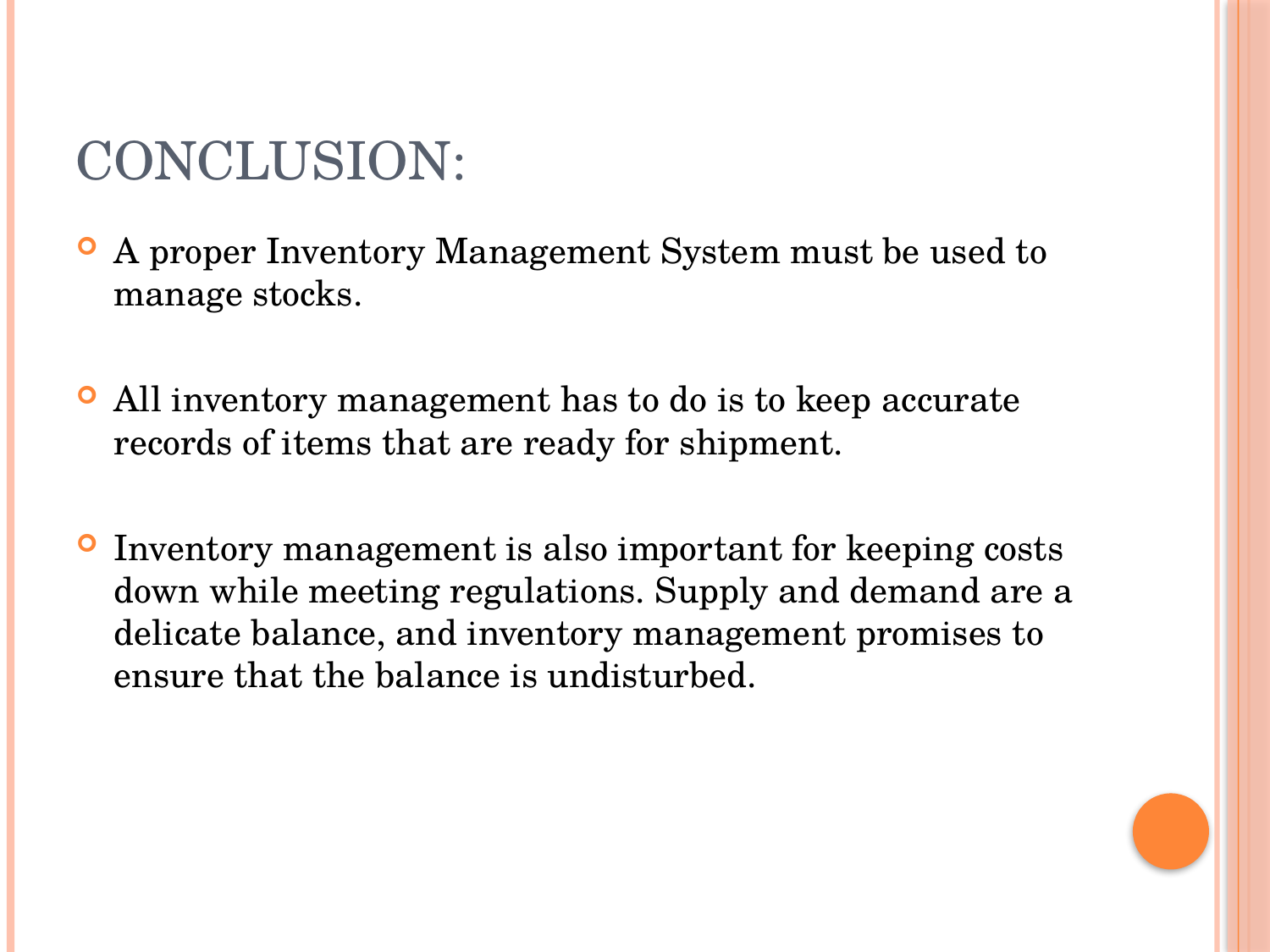

# CONCLUSION:
A proper Inventory Management System must be used to manage stocks.

All inventory management has to do is to keep accurate records of items that are ready for shipment.

Inventory management is also important for keeping costs down while meeting regulations. Supply and demand are a delicate balance, and inventory management promises to ensure that the balance is undisturbed.